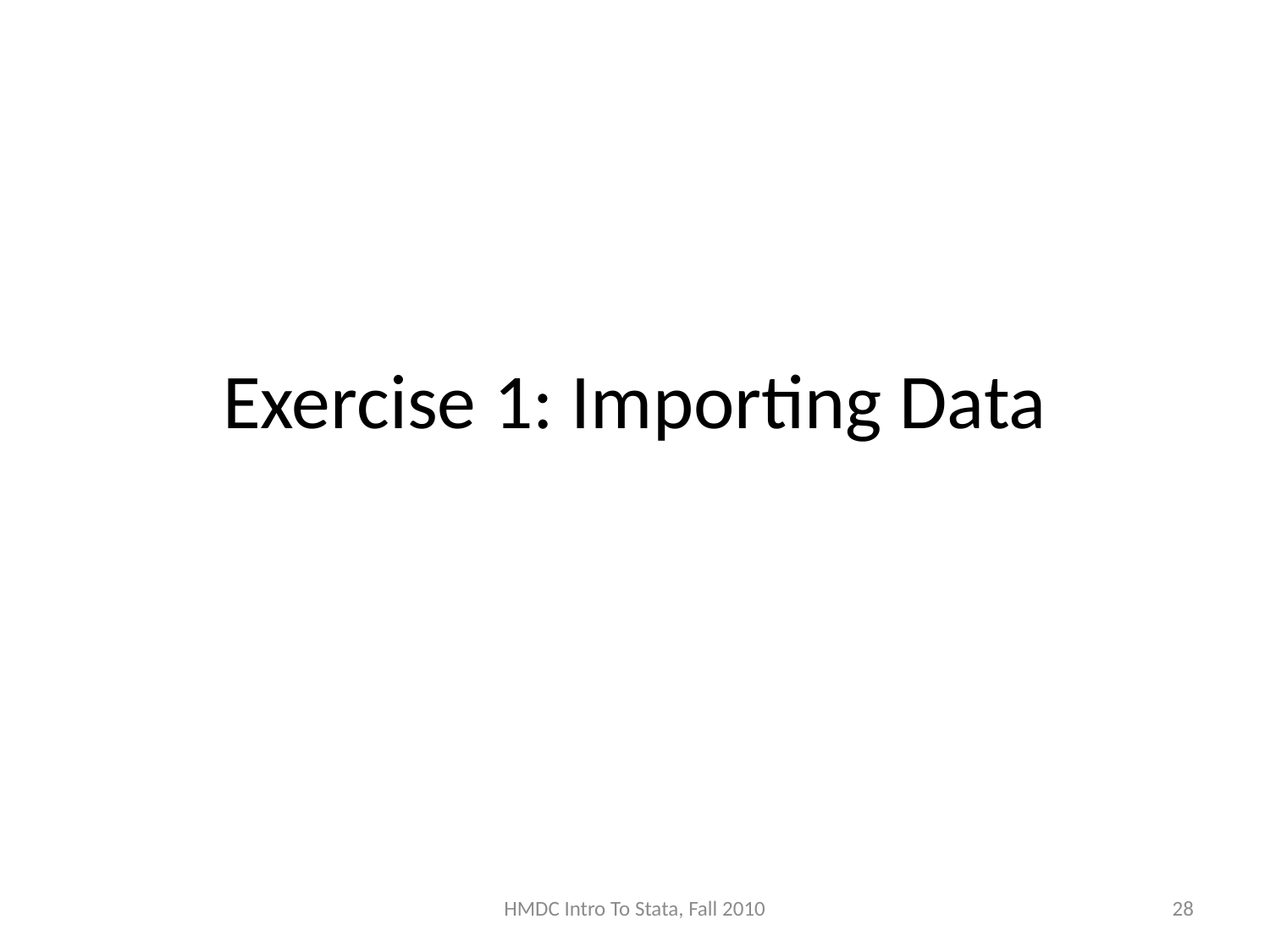

# Exercise 1: Importing Data

HMDC Intro To Stata, Fall 2010
28